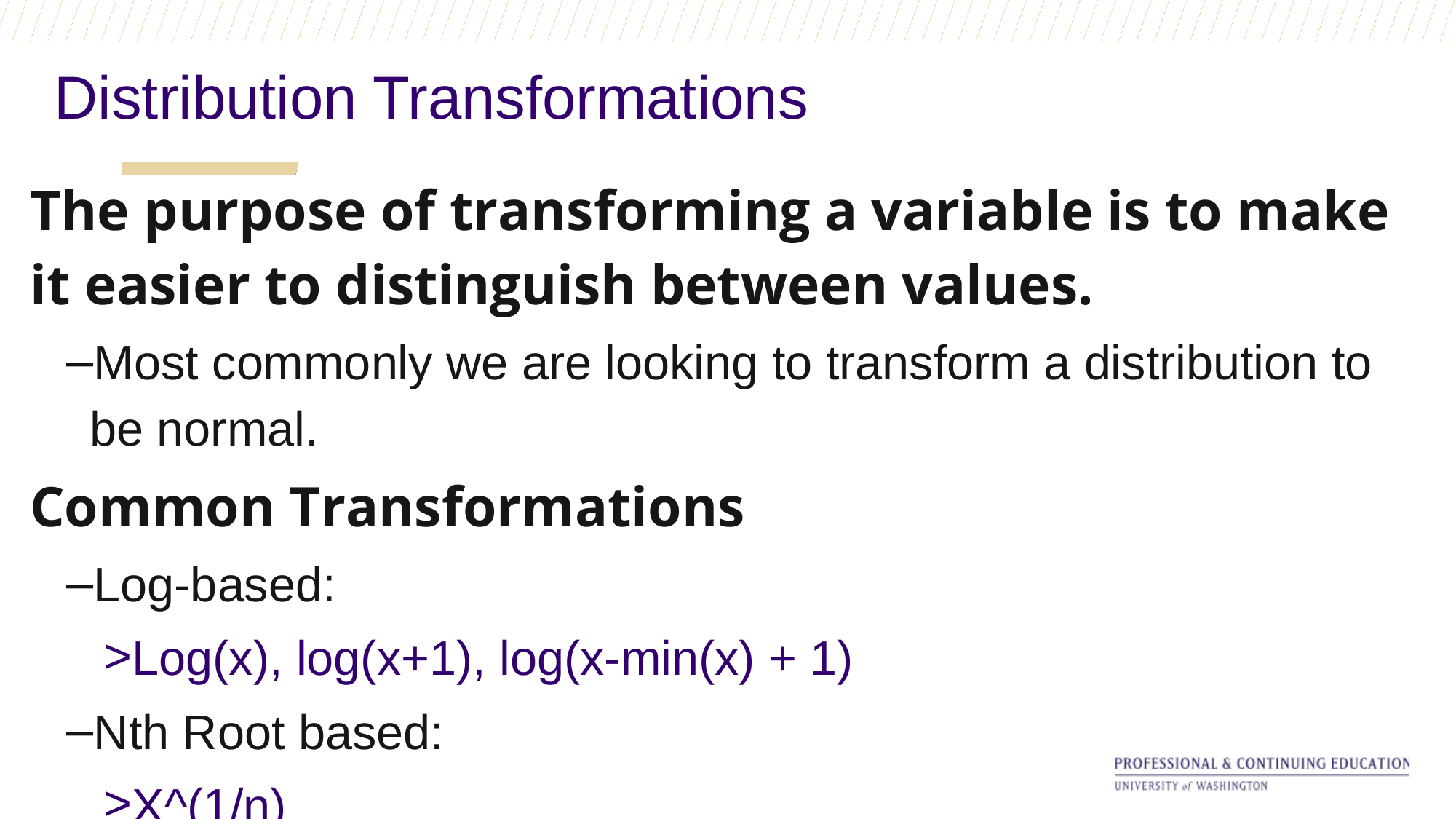

Distribution Transformations
The purpose of transforming a variable is to make it easier to distinguish between values.
Most commonly we are looking to transform a distribution to be normal.
Common Transformations
Log-based:
Log(x), log(x+1), log(x-min(x) + 1)
Nth Root based:
X^(1/n)
Any combination you can think of (remembering math rules).
We will cover normality tests in a later class.